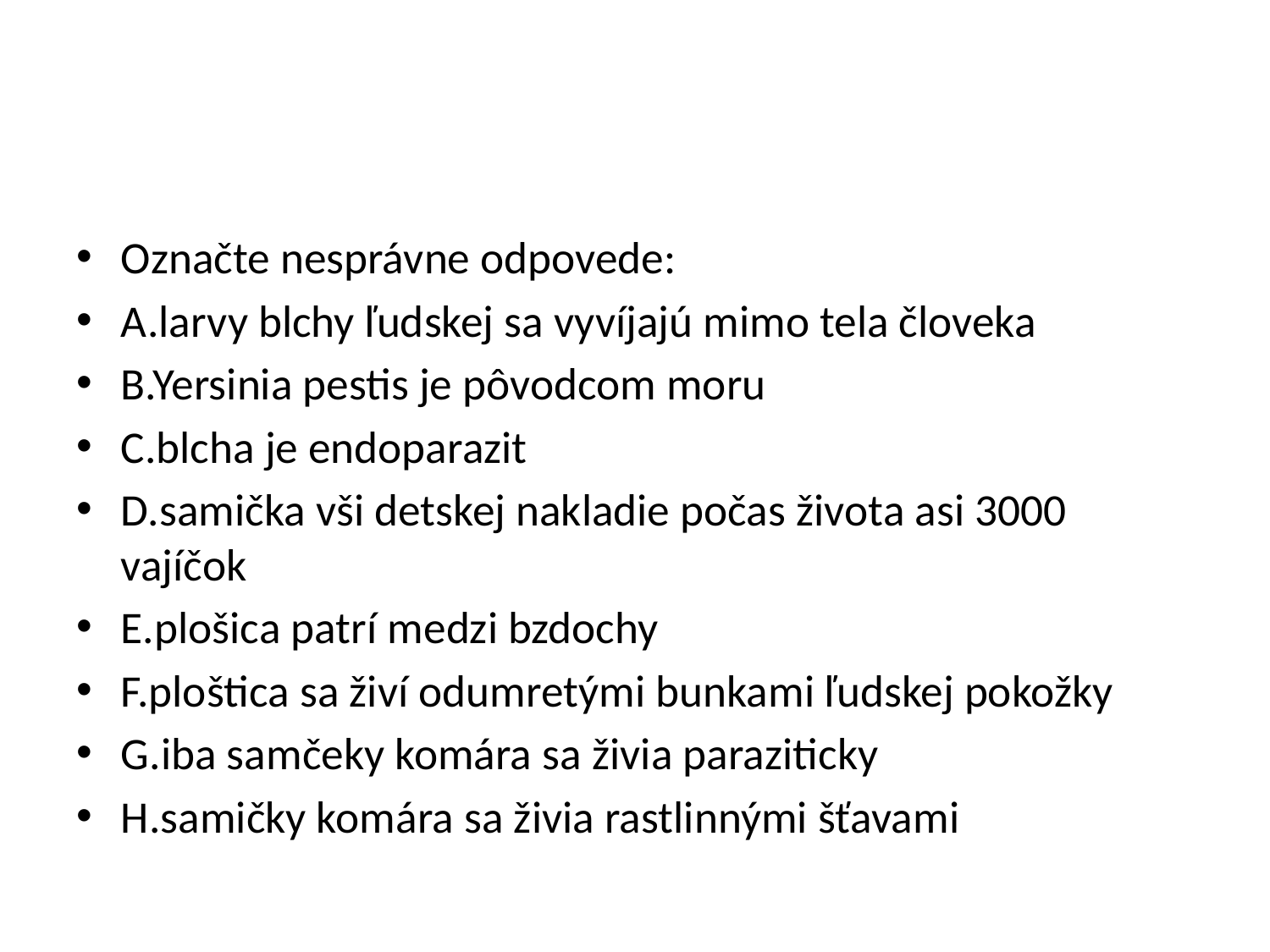

#
Označte nesprávne odpovede:
A.larvy blchy ľudskej sa vyvíjajú mimo tela človeka
B.Yersinia pestis je pôvodcom moru
C.blcha je endoparazit
D.samička vši detskej nakladie počas života asi 3000 vajíčok
E.plošica patrí medzi bzdochy
F.ploštica sa živí odumretými bunkami ľudskej pokožky
G.iba samčeky komára sa živia paraziticky
H.samičky komára sa živia rastlinnými šťavami